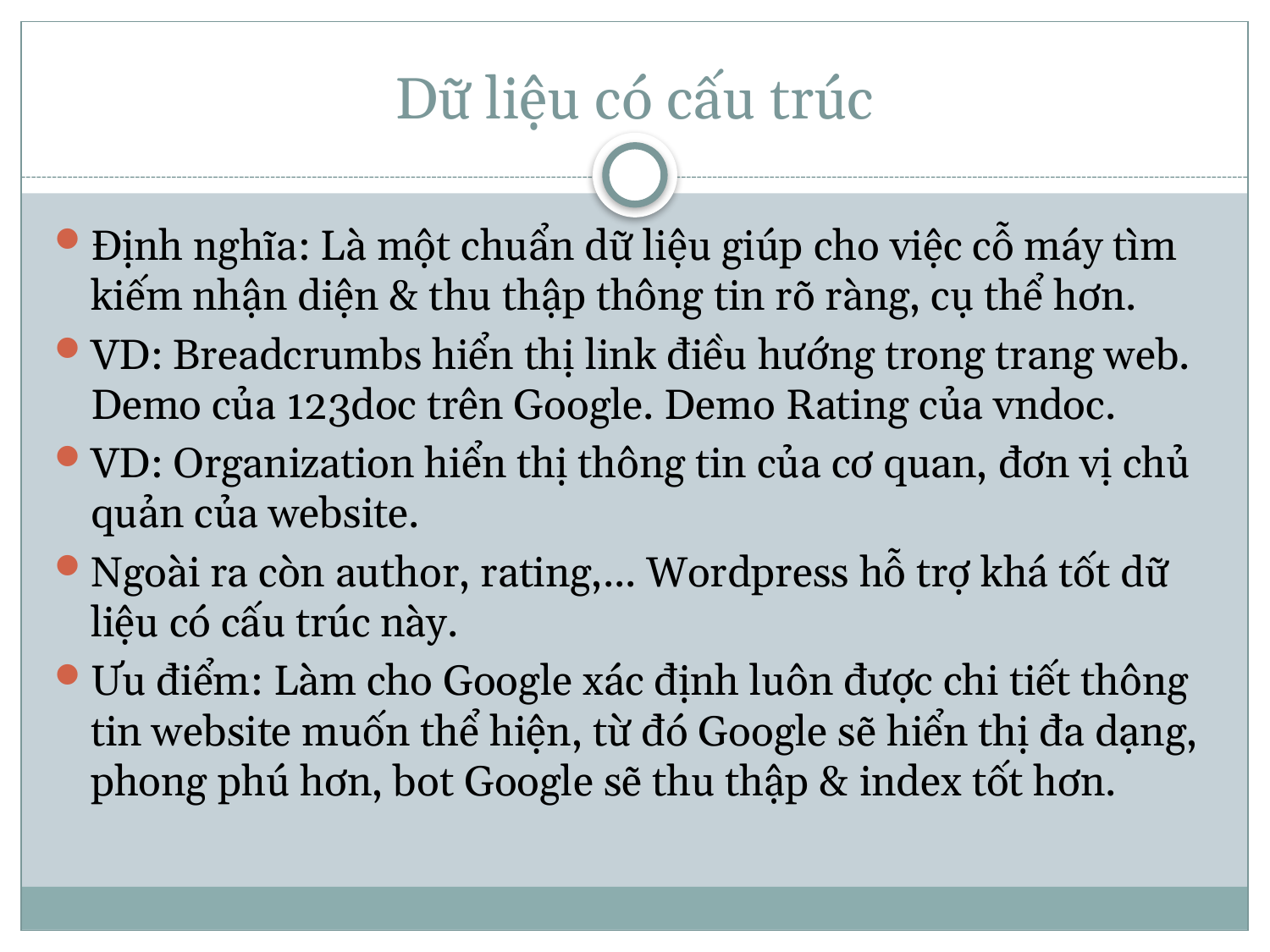

# Dữ liệu có cấu trúc
Định nghĩa: Là một chuẩn dữ liệu giúp cho việc cỗ máy tìm kiếm nhận diện & thu thập thông tin rõ ràng, cụ thể hơn.
VD: Breadcrumbs hiển thị link điều hướng trong trang web. Demo của 123doc trên Google. Demo Rating của vndoc.
VD: Organization hiển thị thông tin của cơ quan, đơn vị chủ quản của website.
Ngoài ra còn author, rating,... Wordpress hỗ trợ khá tốt dữ liệu có cấu trúc này.
Ưu điểm: Làm cho Google xác định luôn được chi tiết thông tin website muốn thể hiện, từ đó Google sẽ hiển thị đa dạng, phong phú hơn, bot Google sẽ thu thập & index tốt hơn.